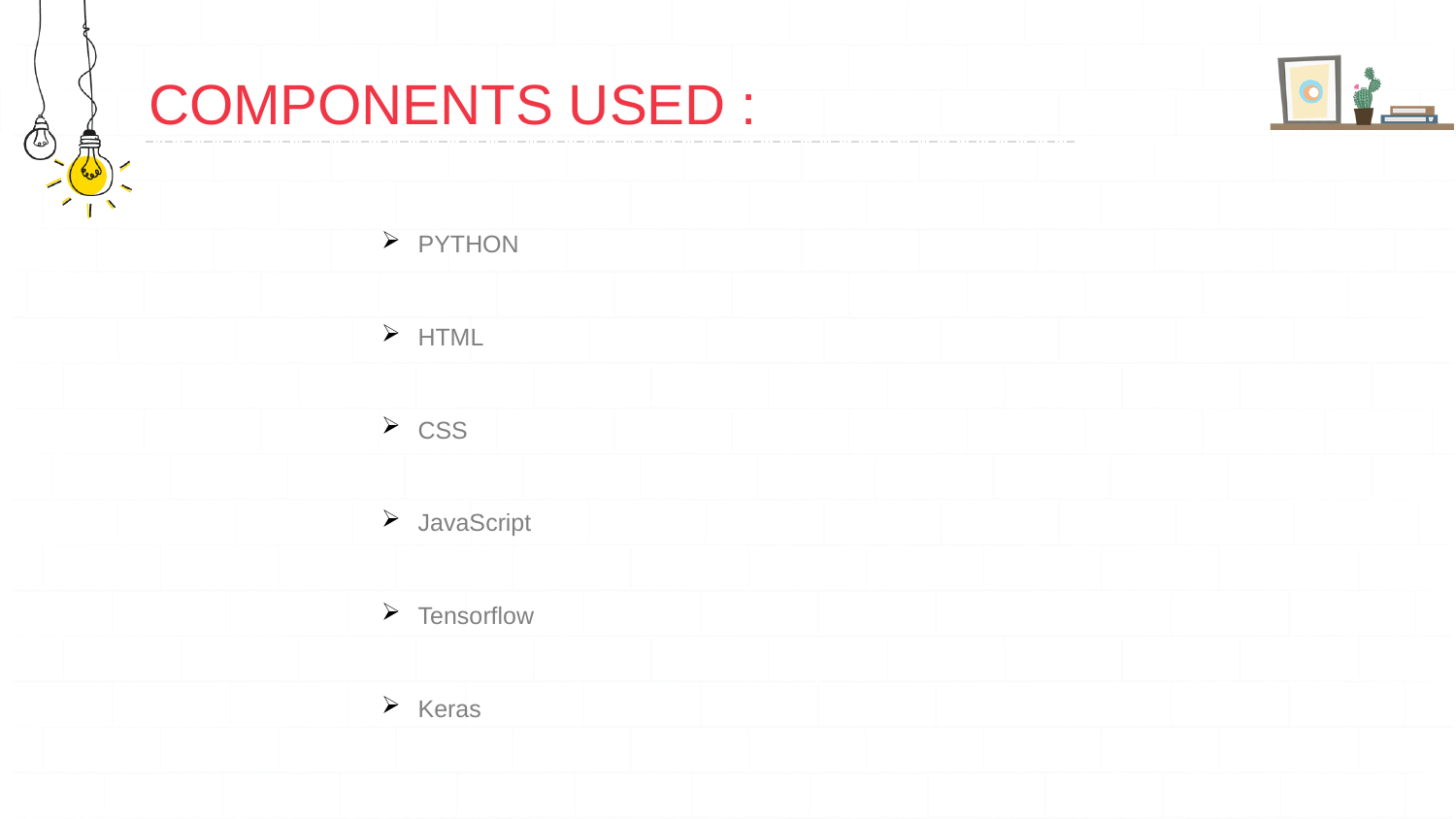

# COMPONENTS USED :
PYTHON

HTML

CSS

JavaScript

Tensorflow

Keras